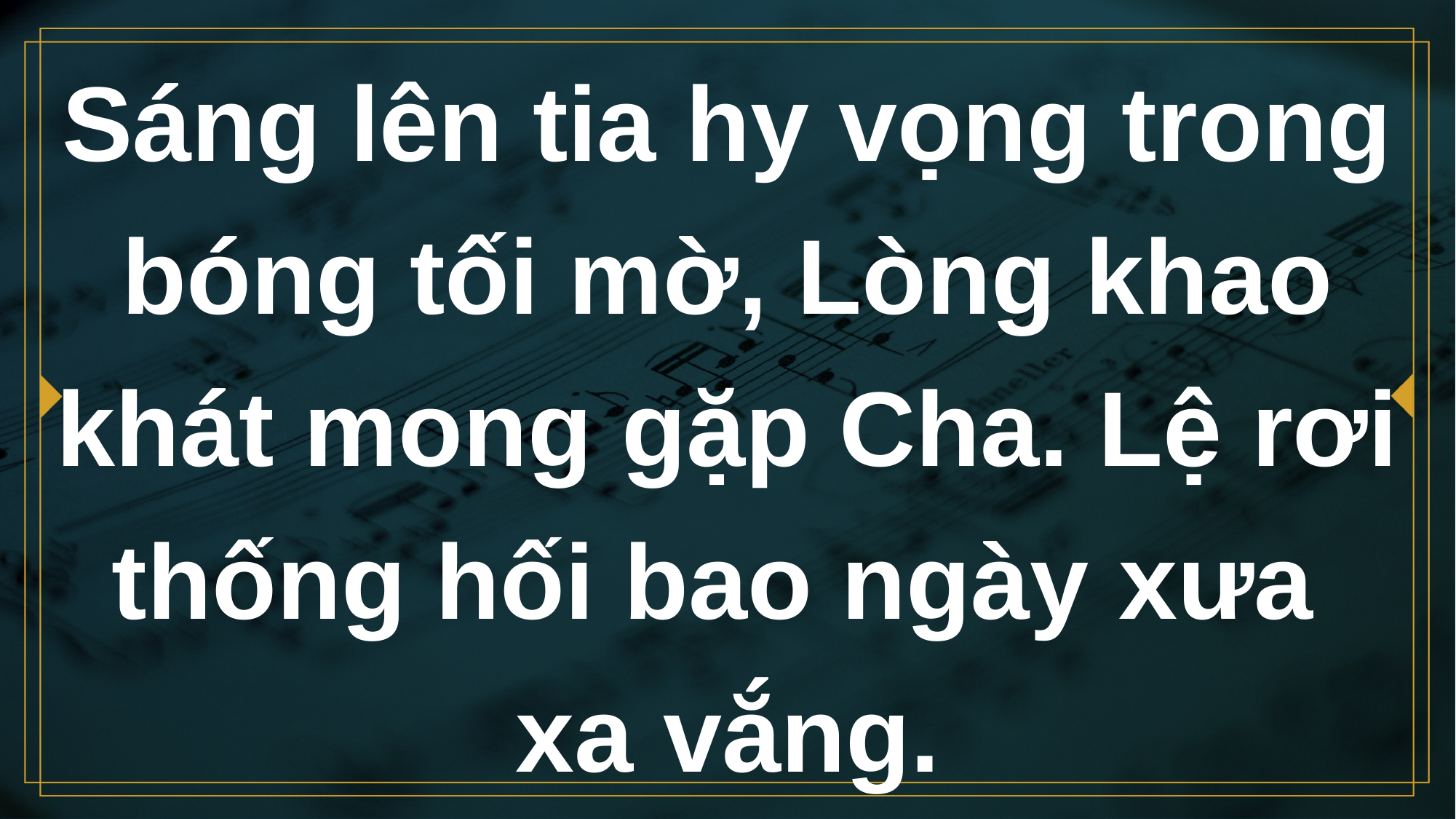

# Sáng lên tia hy vọng trong bóng tối mờ, Lòng khao khát mong gặp Cha. Lệ rơi thống hối bao ngày xưa xa vắng.